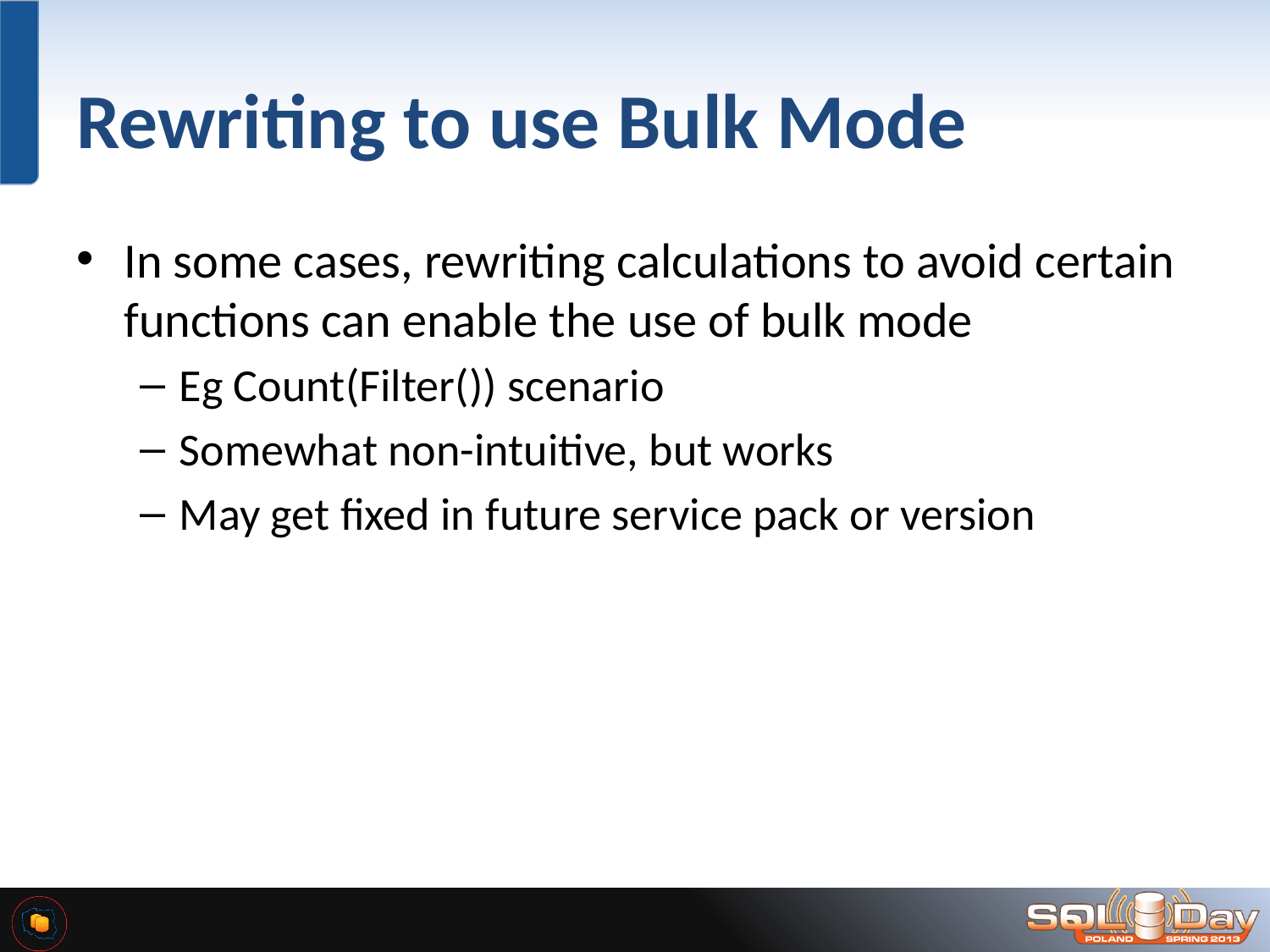

# Rewriting to use Bulk Mode
In some cases, rewriting calculations to avoid certain functions can enable the use of bulk mode
Eg Count(Filter()) scenario
Somewhat non-intuitive, but works
May get fixed in future service pack or version